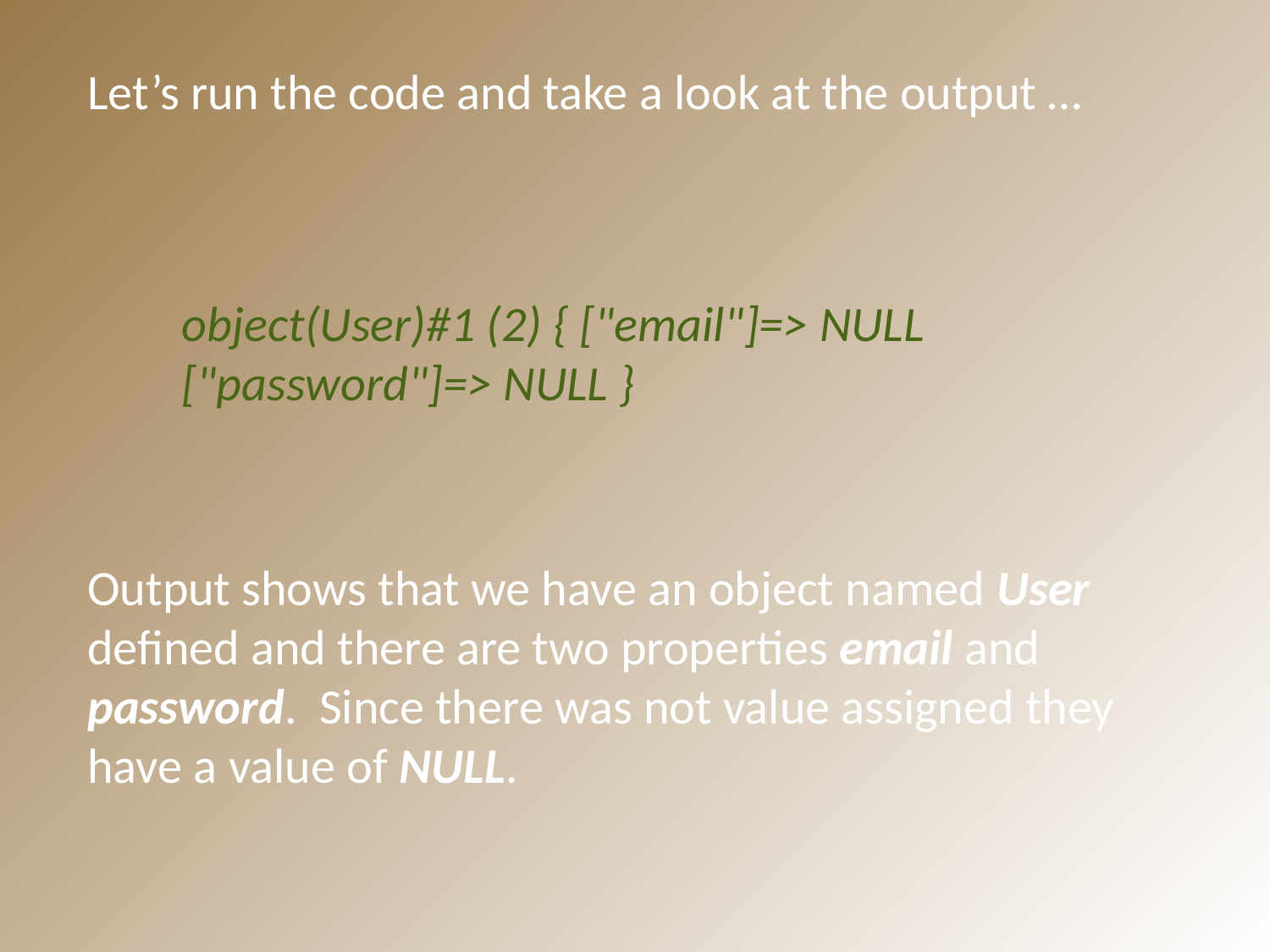

Let’s run the code and take a look at the output …
object(User)#1 (2) { ["email"]=> NULL ["password"]=> NULL }

Output shows that we have an object named User defined and there are two properties email and password.  Since there was not value assigned they have a value of NULL.